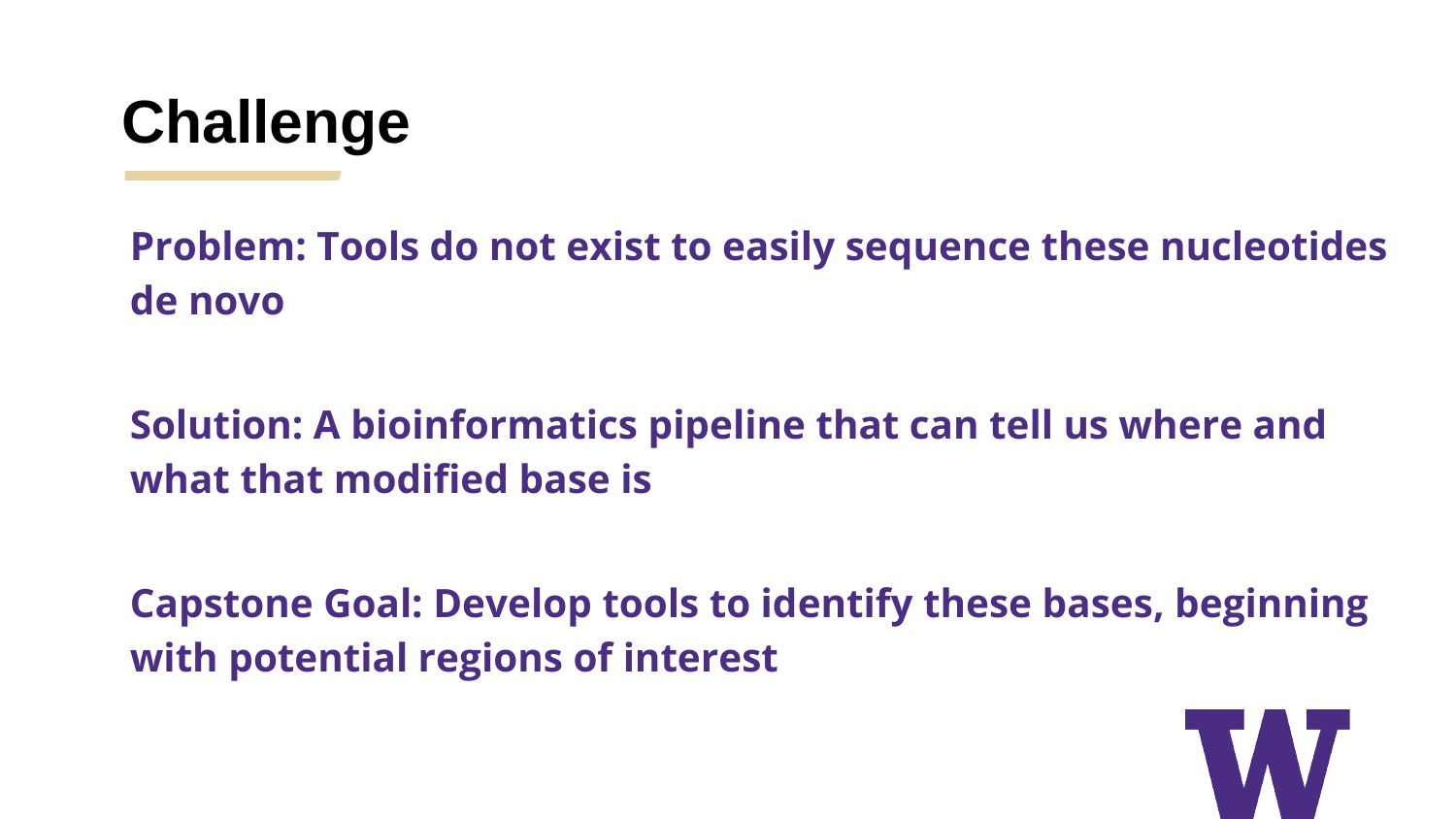

# Challenge
Problem: Tools do not exist to easily sequence these nucleotides de novo

Solution: A bioinformatics pipeline that can tell us where and what that modified base is

Capstone Goal: Develop tools to identify these bases, beginning with potential regions of interest